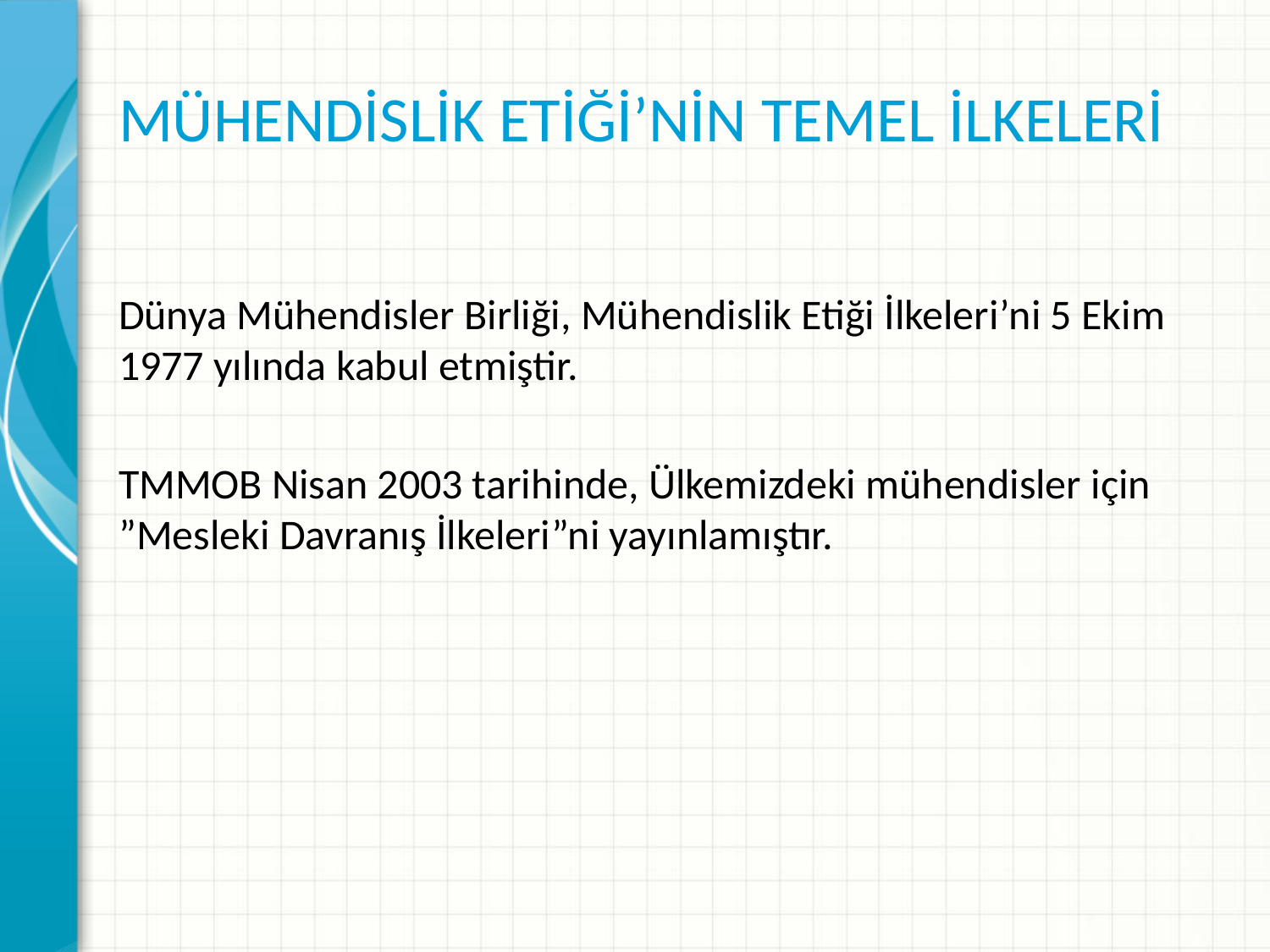

# MÜHENDİSLİK ETİĞİ’NİN TEMEL İLKELERİ

Dünya Mühendisler Birliği, Mühendislik Etiği İlkeleri’ni 5 Ekim 1977 yılında kabul etmiştir.

TMMOB Nisan 2003 tarihinde, Ülkemizdeki mühendisler için ”Mesleki Davranış İlkeleri”ni yayınlamıştır.